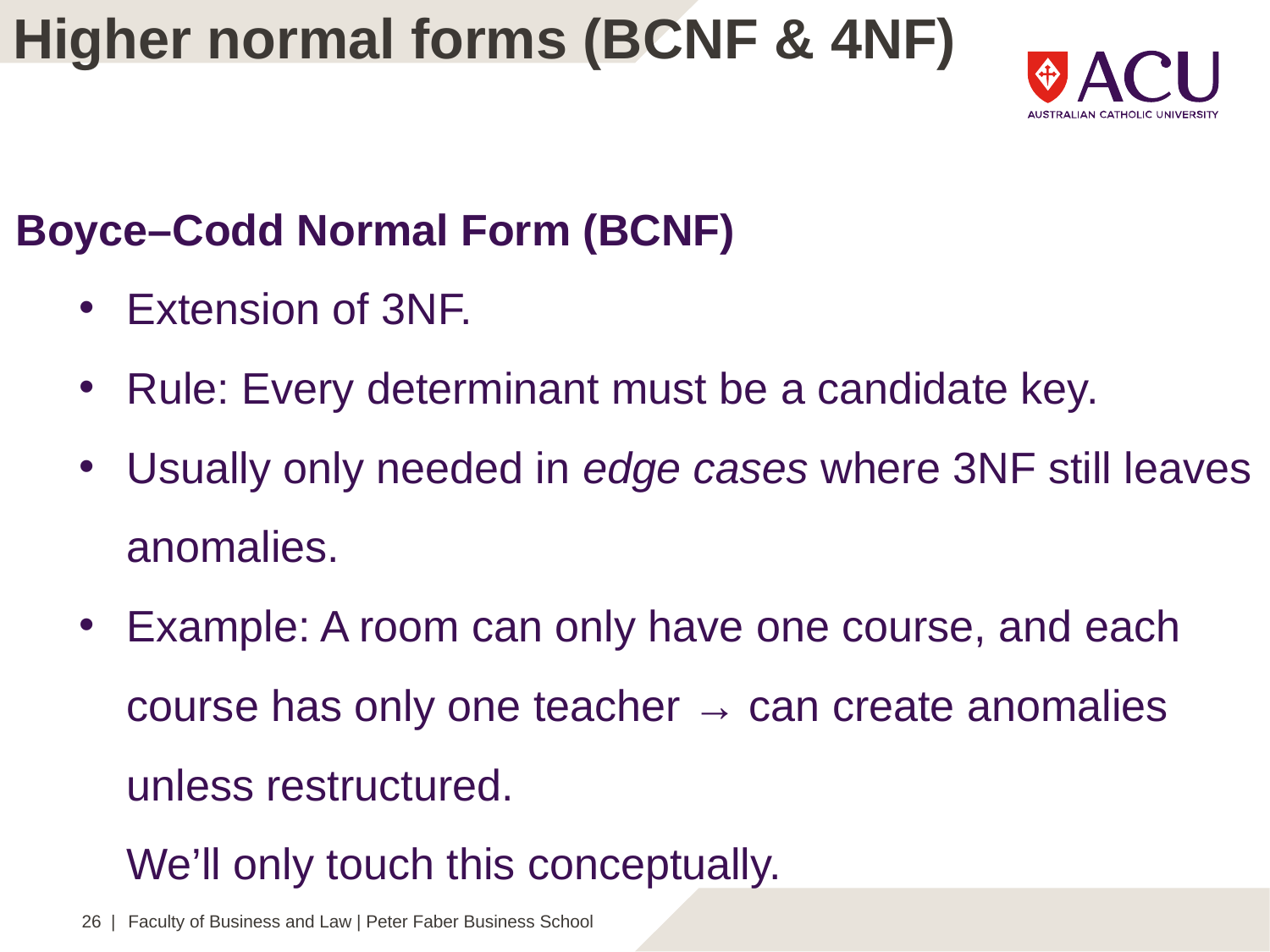

Higher normal forms (BCNF & 4NF)
Boyce–Codd Normal Form (BCNF)
Extension of 3NF.
Rule: Every determinant must be a candidate key.
Usually only needed in edge cases where 3NF still leaves anomalies.
Example: A room can only have one course, and each course has only one teacher → can create anomalies unless restructured.
We’ll only touch this conceptually.
26  |
Faculty of Business and Law | Peter Faber Business School